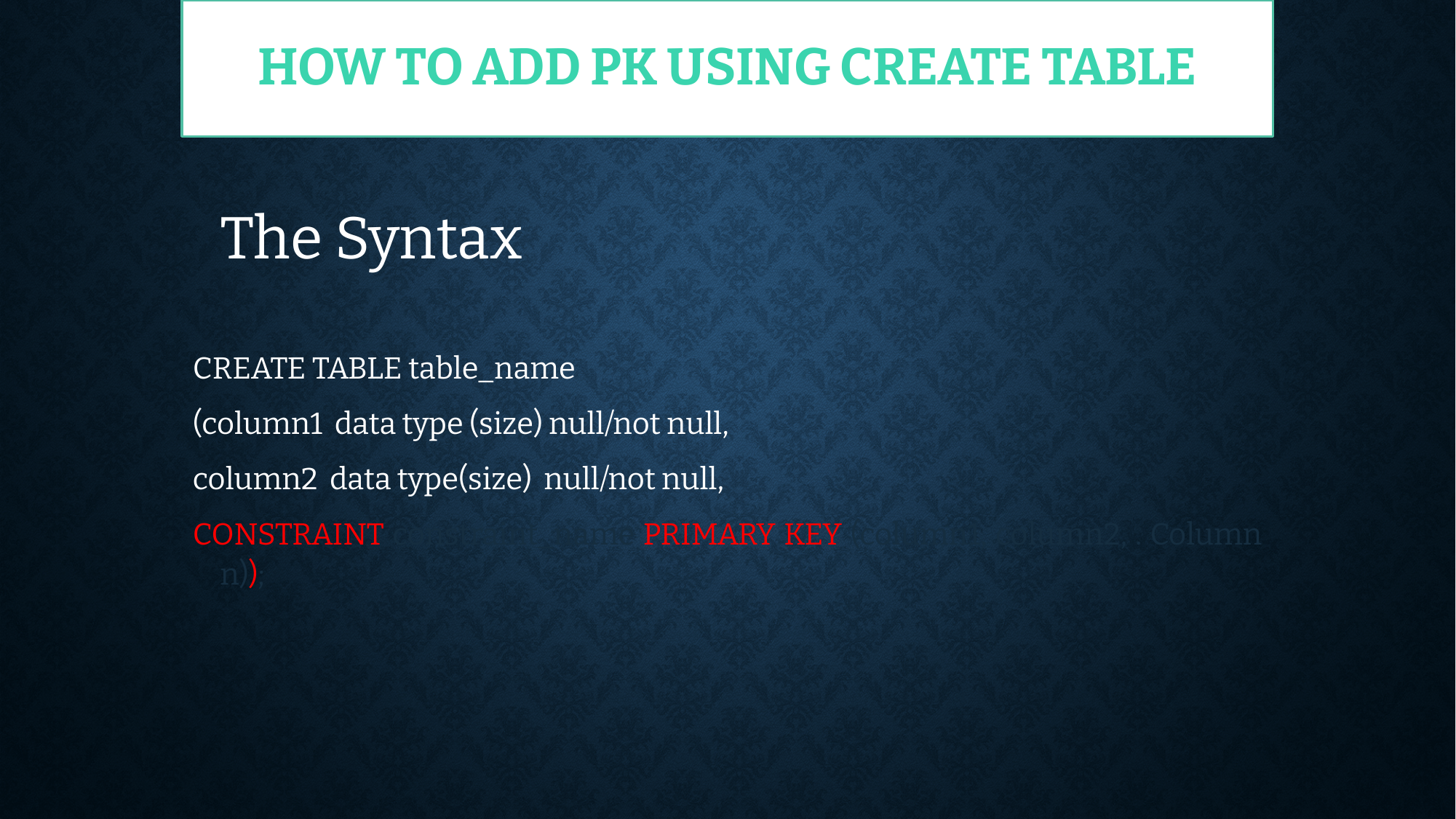

# How to add PK using create table
The Syntax

CREATE TABLE table_name
(column1  data type (size) null/not null,
column2  data type(size)  null/not null,
CONSTRAINT constraint_name PRIMARY KEY (column1, column2, . Column n));